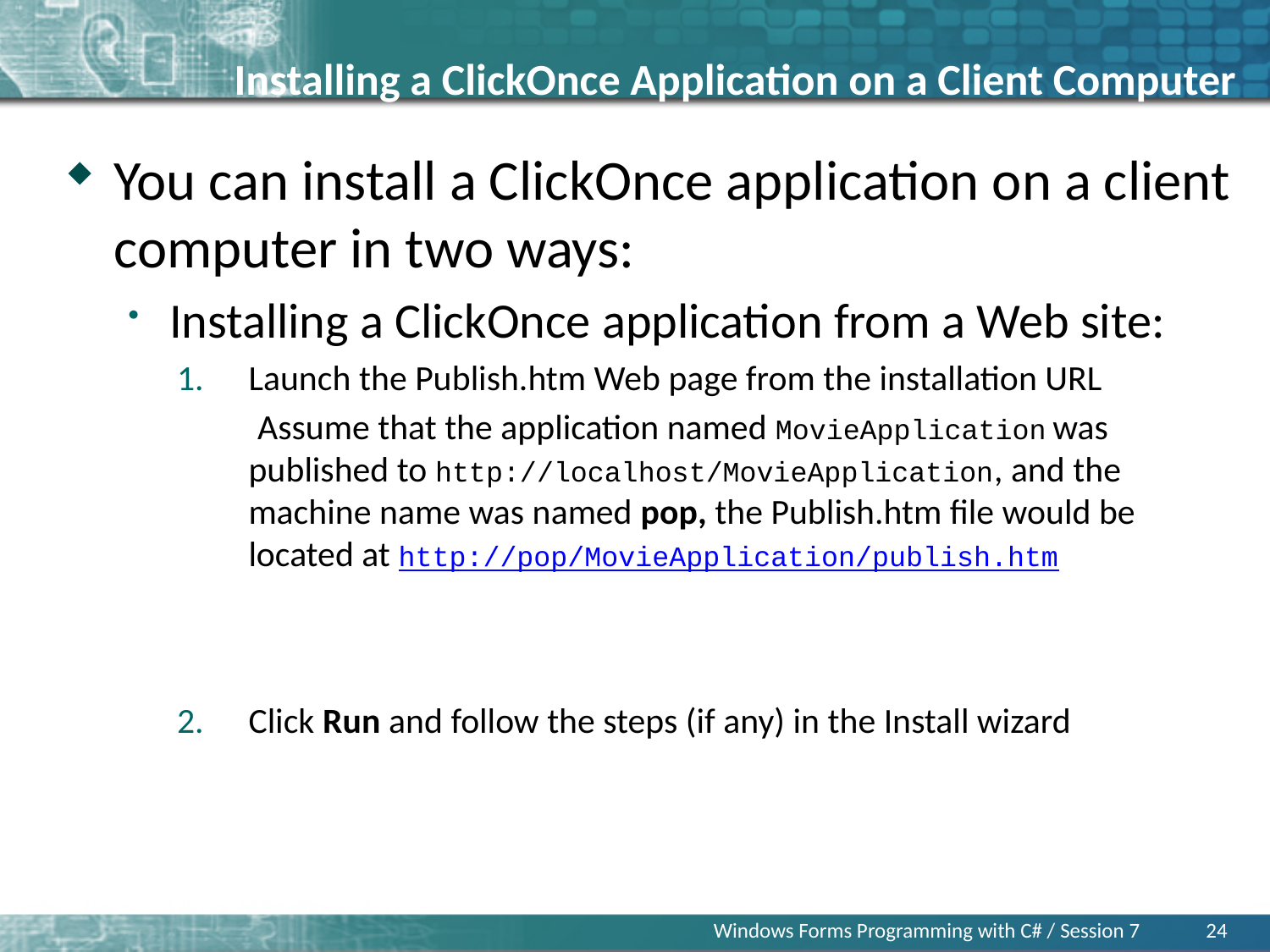

# Installing a ClickOnce Application on a Client Computer
You can install a ClickOnce application on a client computer in two ways:
Installing a ClickOnce application from a Web site:
Launch the Publish.htm Web page from the installation URL
          Assume that the application named MovieApplication was published to http://localhost/MovieApplication, and the machine name was named pop, the Publish.htm file would be located at http://pop/MovieApplication/publish.htm

Click Run and follow the steps (if any) in the Install wizard

Windows Forms Programming with C# / Session 7
24